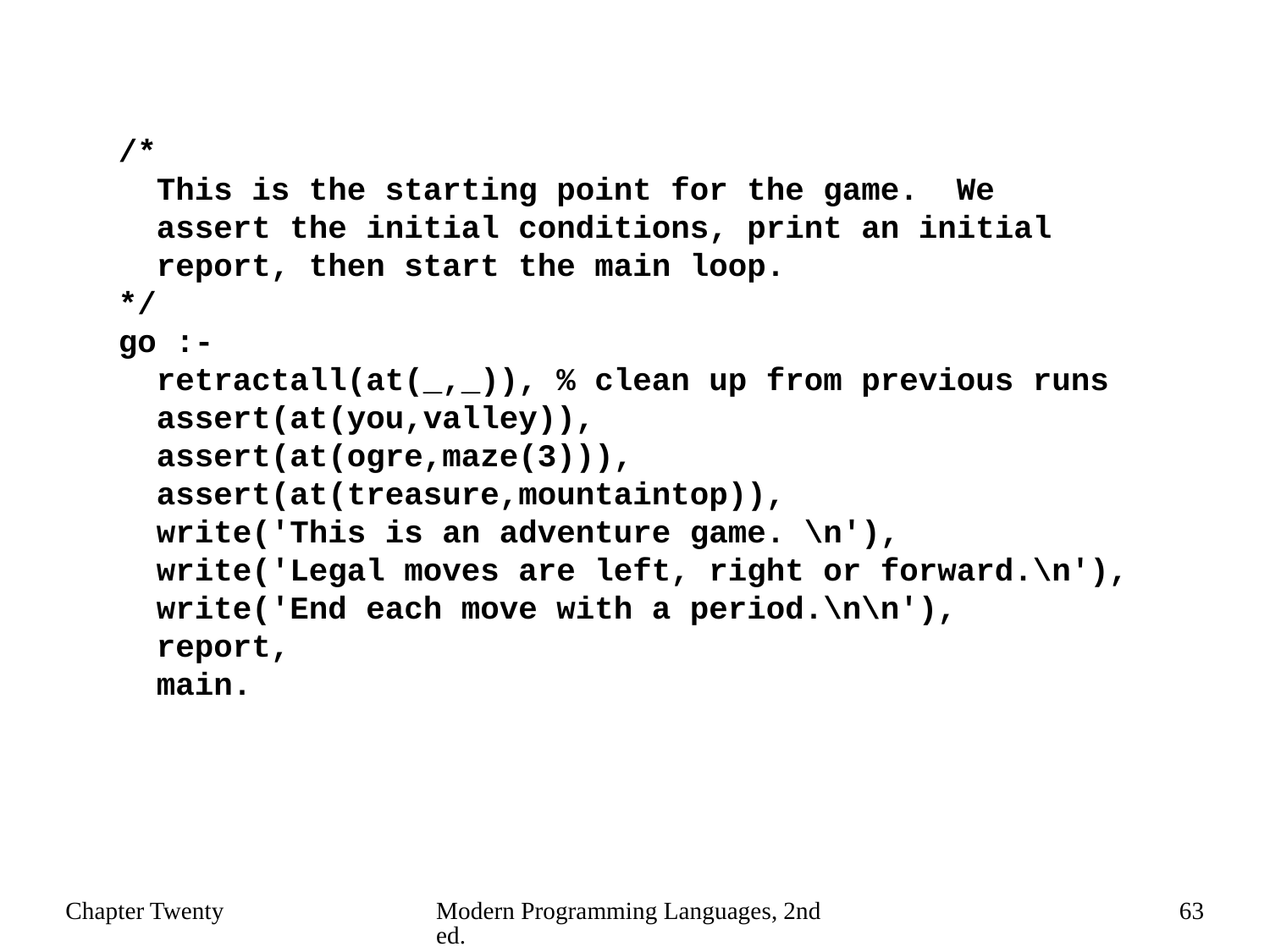

/*
  This is the starting point for the game.  We
  assert the initial conditions, print an initial
  report, then start the main loop.
*/
go :-
  retractall(at(_,_)), % clean up from previous runs
  assert(at(you,valley)),
  assert(at(ogre,maze(3))),
  assert(at(treasure,mountaintop)),
  write('This is an adventure game. \n'),
  write('Legal moves are left, right or forward.\n'),
  write('End each move with a period.\n\n'),
  report,
  main.
Chapter Twenty
Modern Programming Languages, 2nd ed.
63